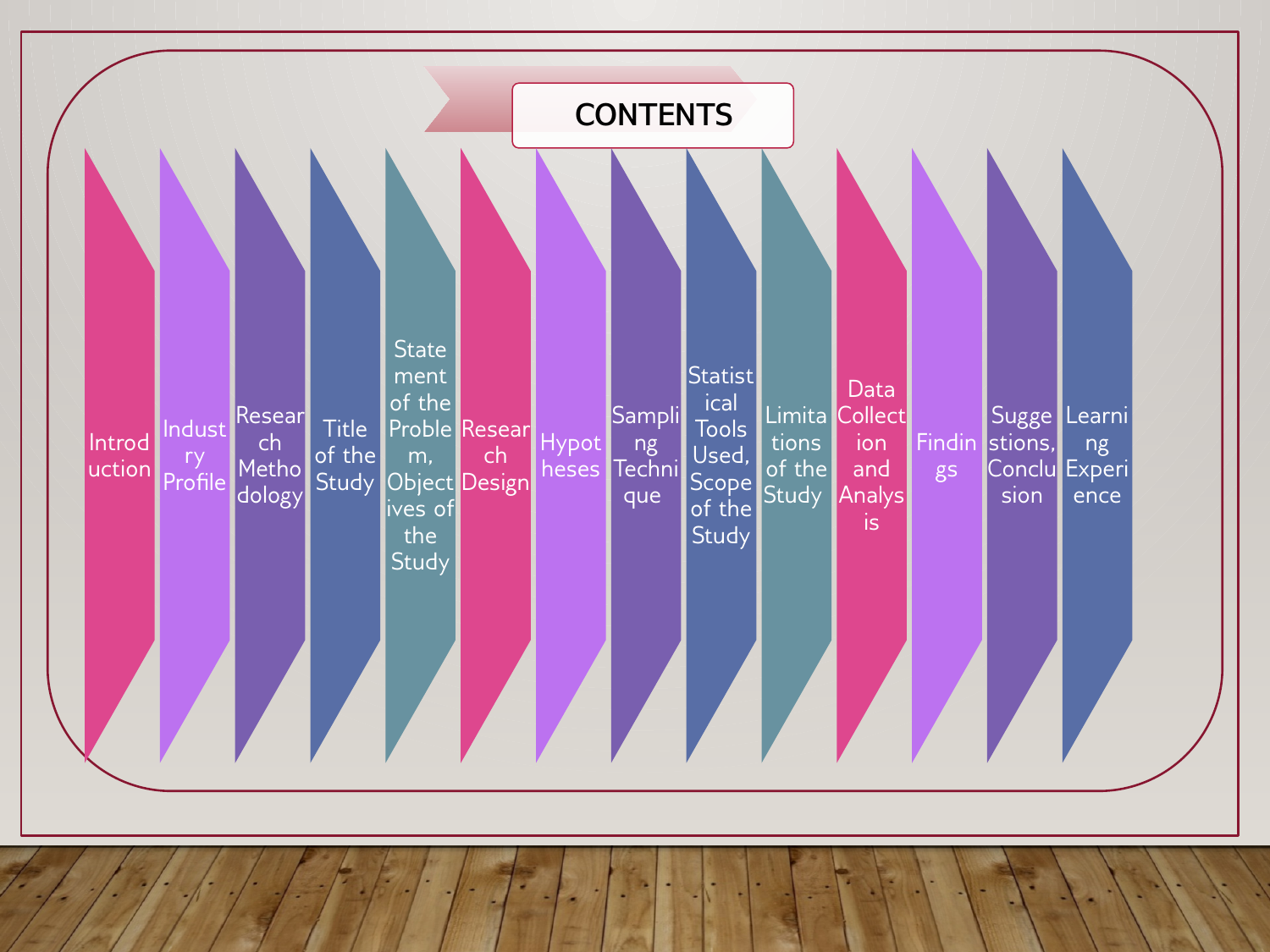

CONTENTS
Introduction
Industry Profile
Research Methodology
Title of the Study
Statement of the Problem, Objectives of the Study
Research Design
Hypotheses
Sampling Technique
Statistical Tools Used, Scope of the Study
Limitations of the Study
Data Collection and Analysis
Findings
Suggestions, Conclusion
Learning Experience